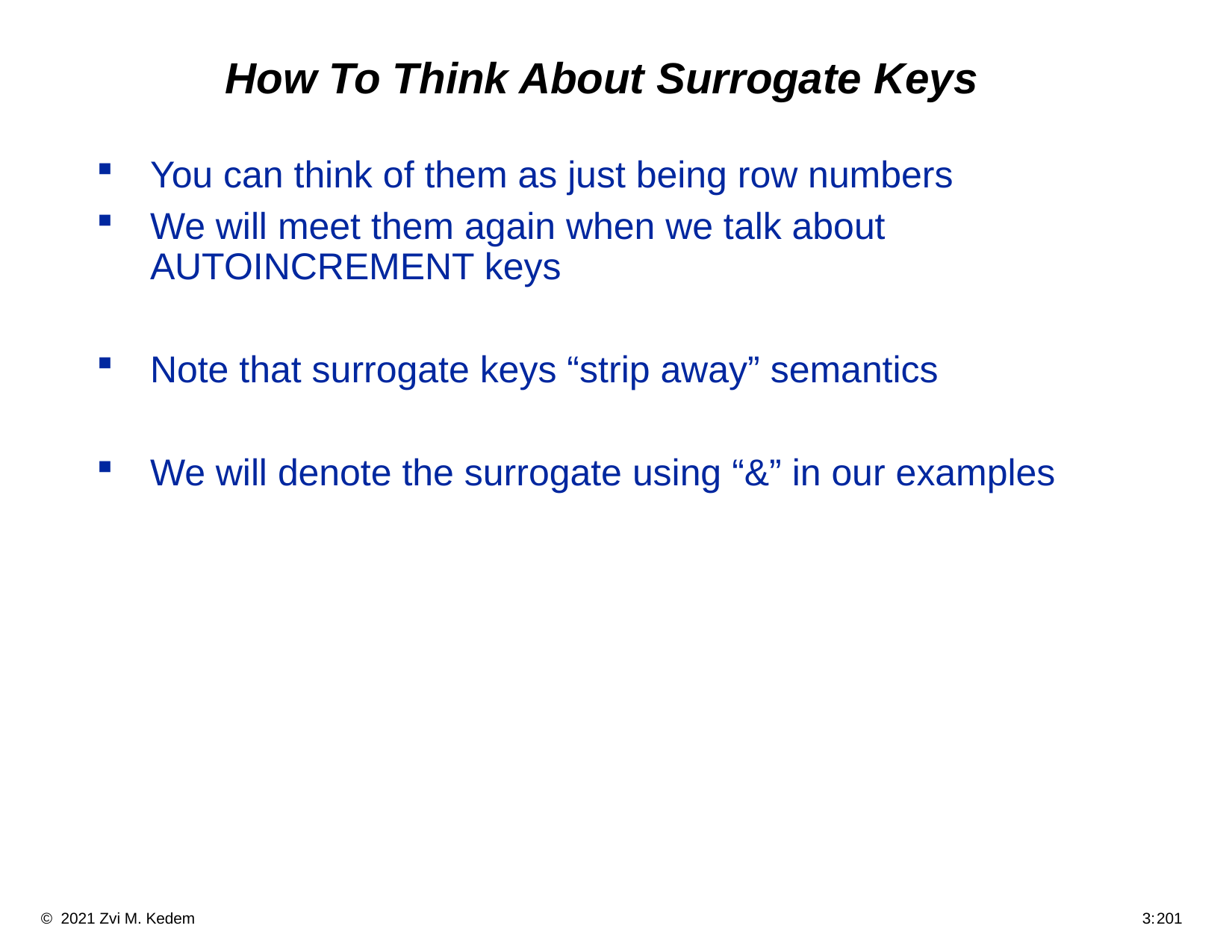

# How To Think About Surrogate Keys
You can think of them as just being row numbers
We will meet them again when we talk about AUTOINCREMENT keys

Note that surrogate keys “strip away” semantics

We will denote the surrogate using “&” in our examples